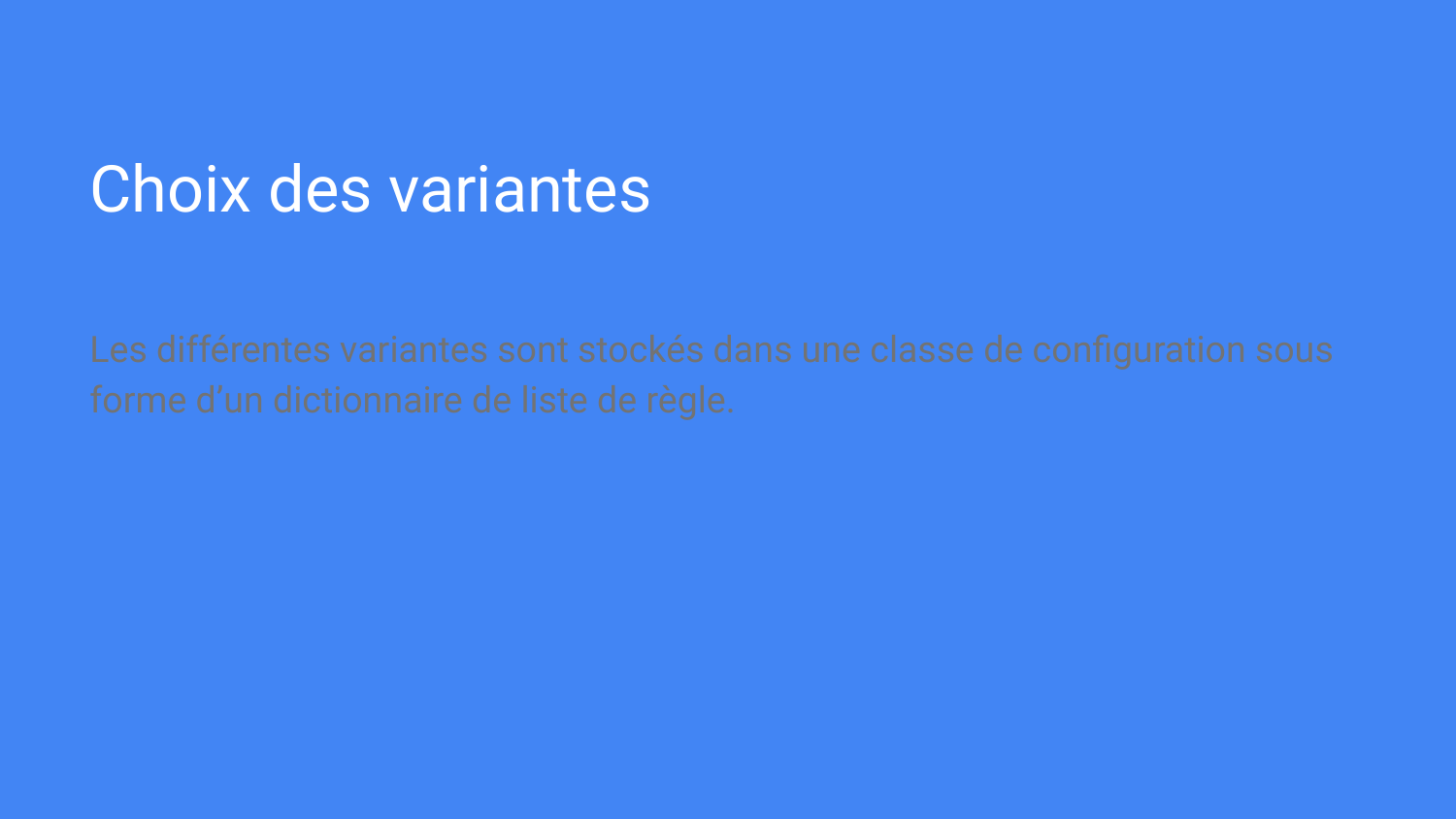

# Choix des variantes
Les différentes variantes sont stockés dans une classe de configuration sous forme d’un dictionnaire de liste de règle.